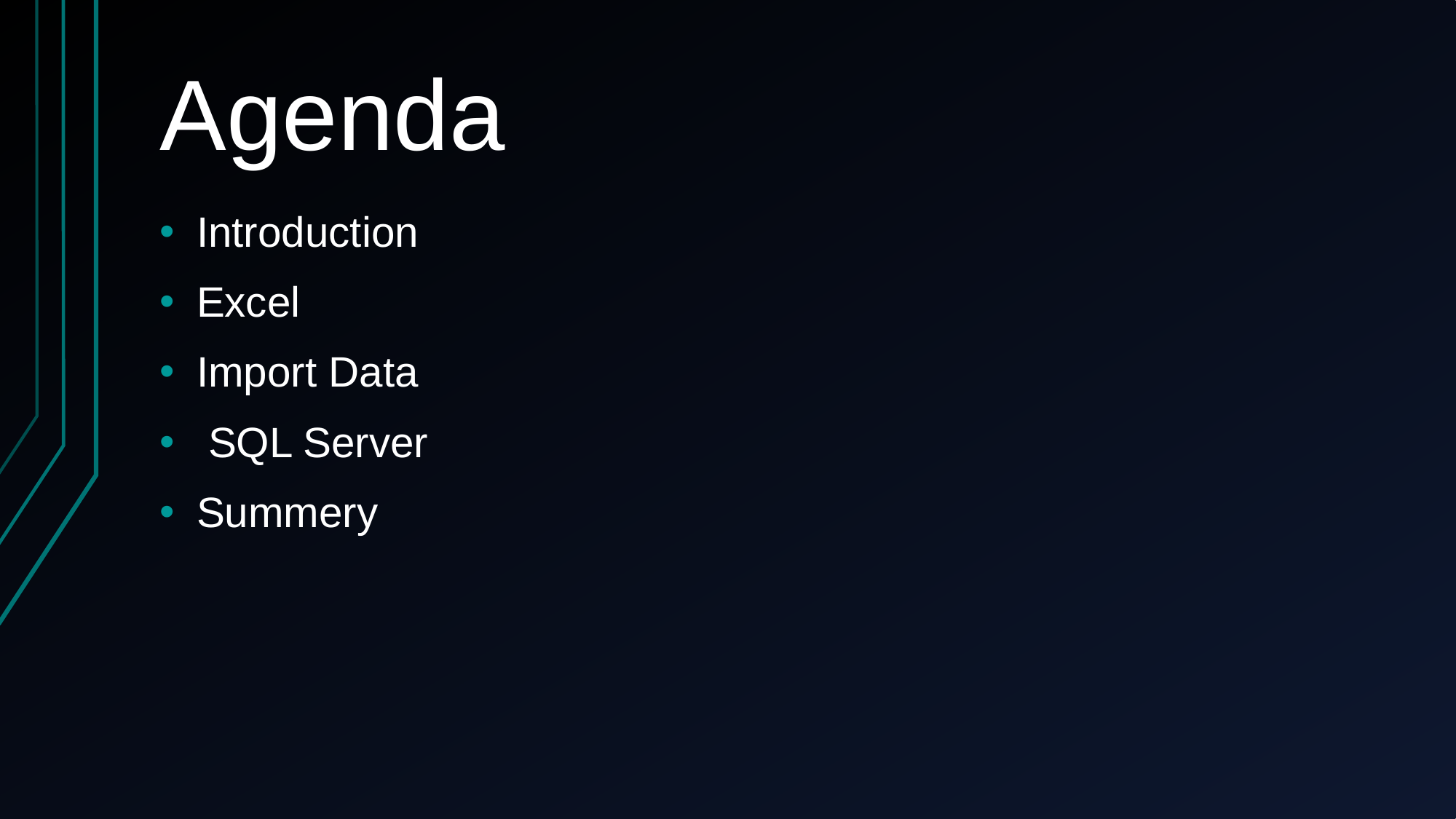

# Agenda
Introduction
Excel
Import Data
 SQL Server
Summery